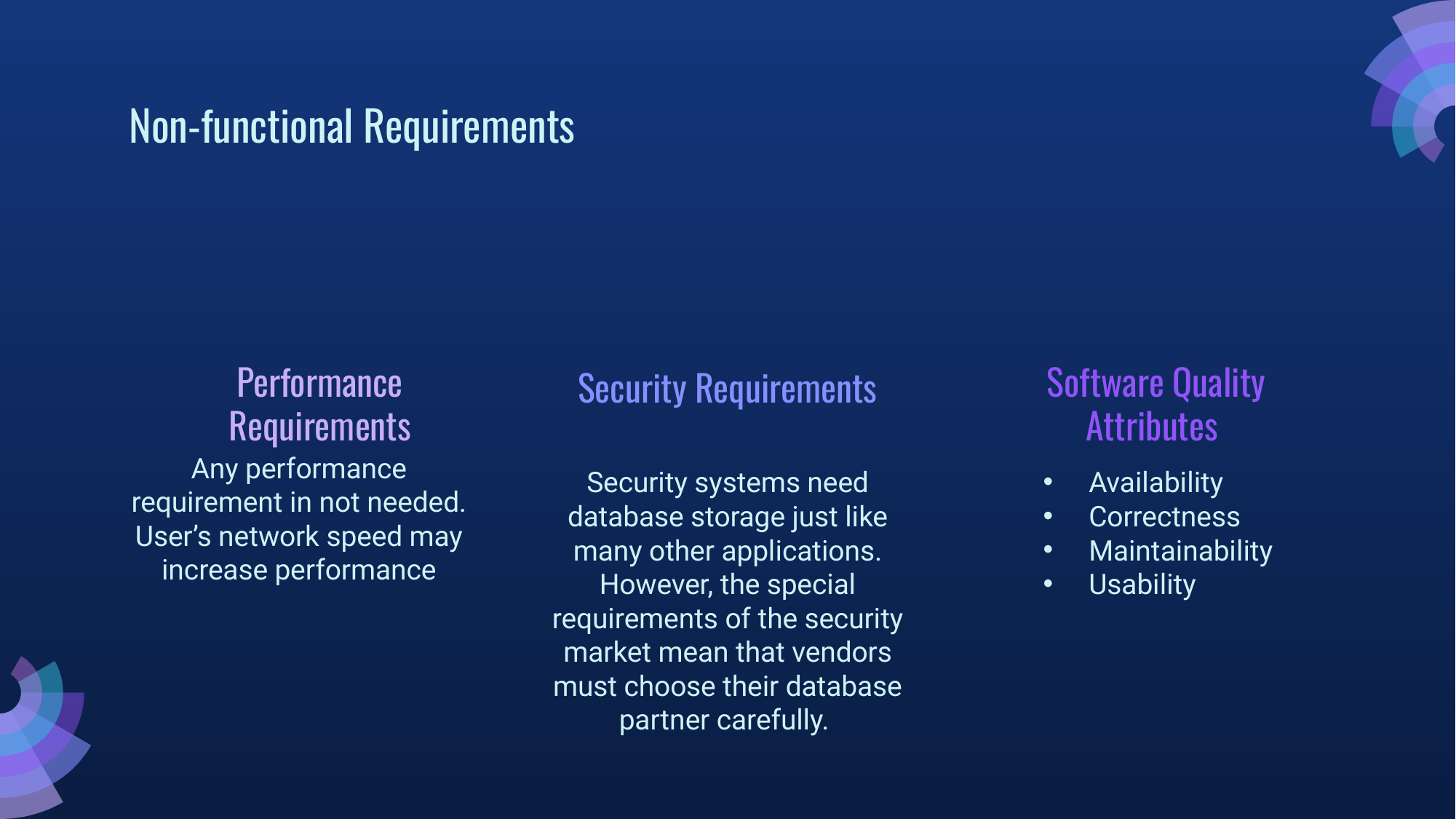

# Non-functional Requirements
Security Requirements
Performance Requirements
Software Quality Attributes
Any performance requirement in not needed. User’s network speed may increase performance
Security systems need database storage just like many other applications. However, the special requirements of the security market mean that vendors must choose their database partner carefully.
Availability
Correctness
Maintainability
Usability